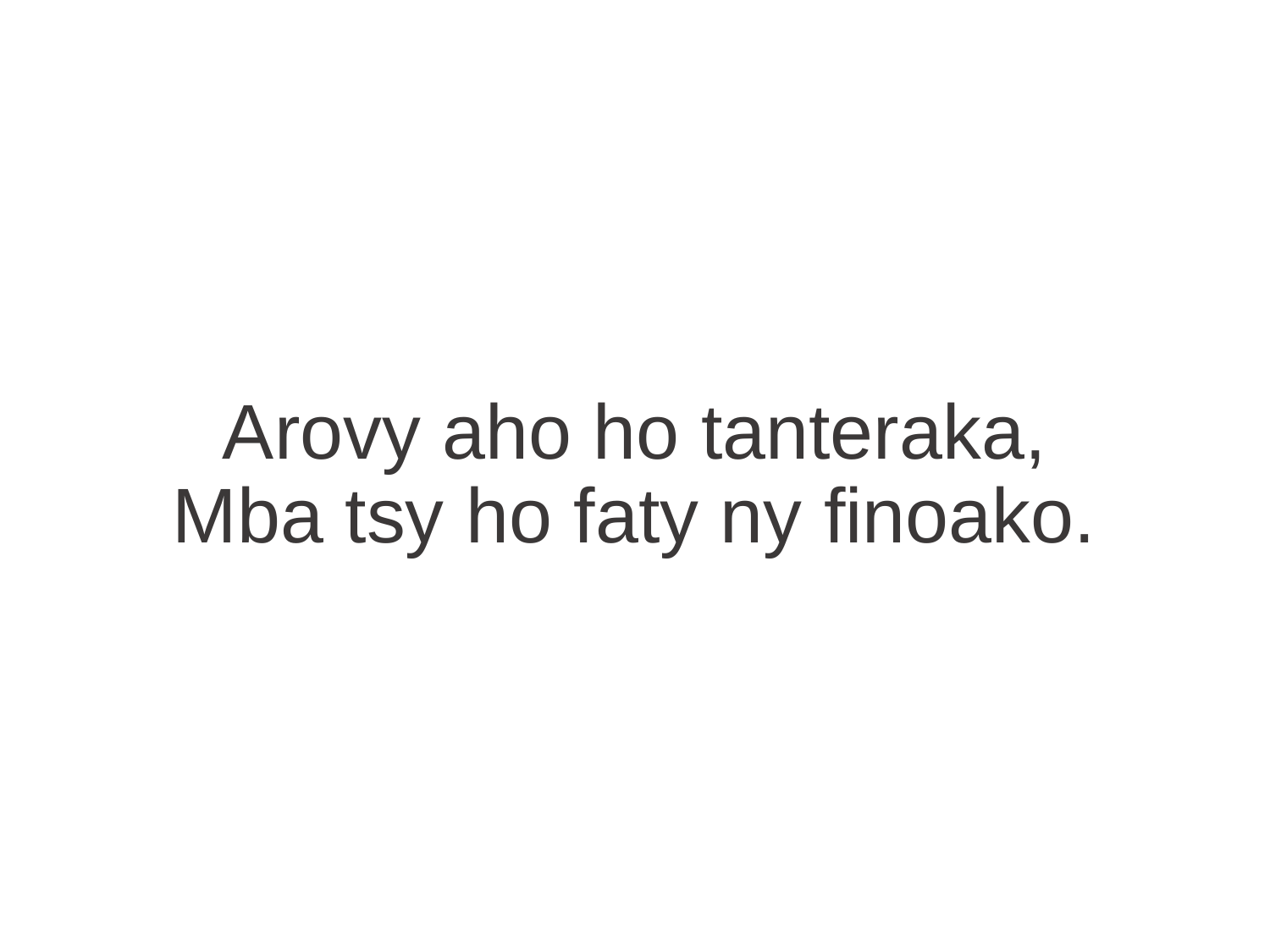

Arovy aho ho tanteraka,
Mba tsy ho faty ny finoako.